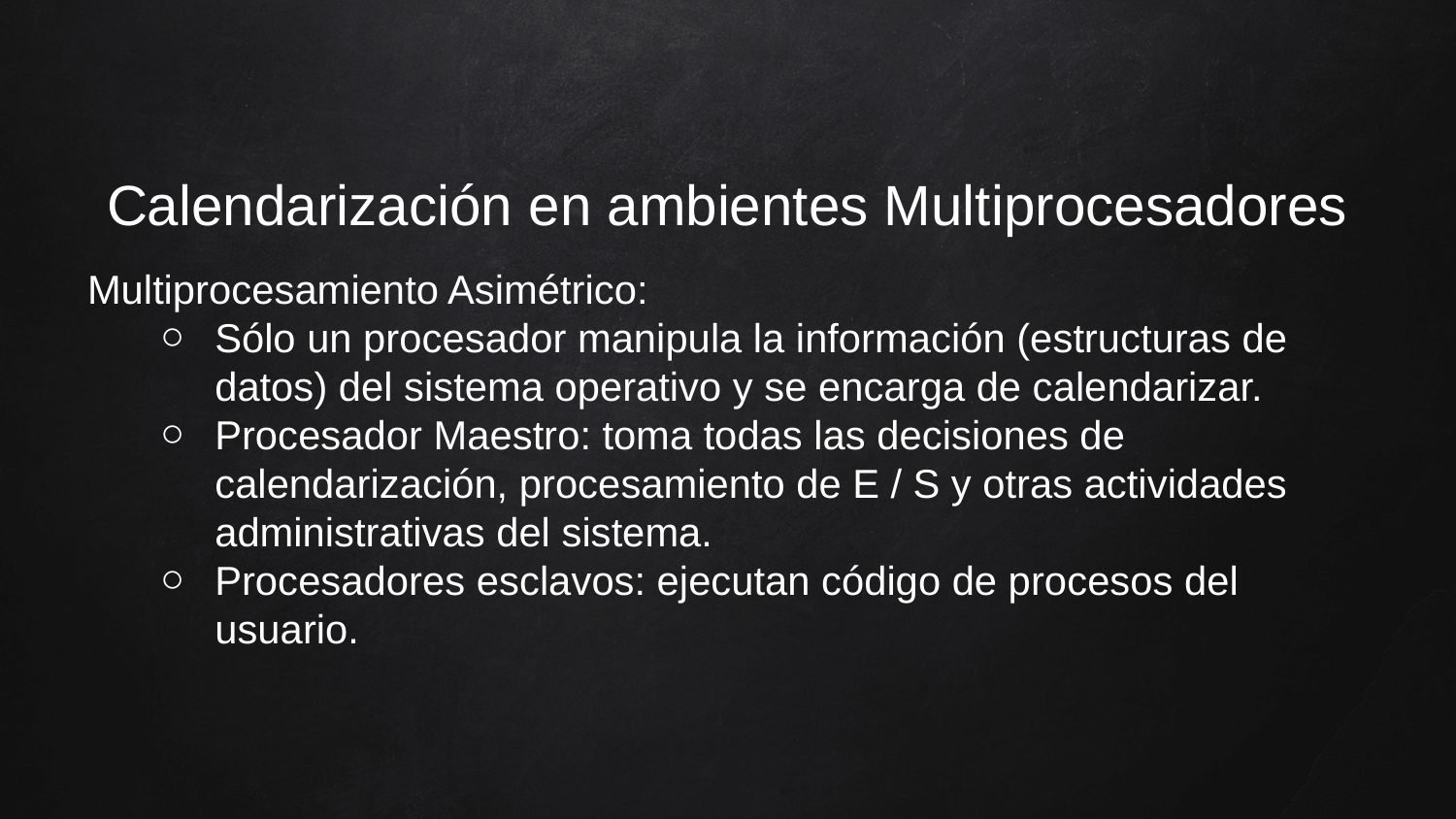

# Calendarización en ambientes Multiprocesadores
Multiprocesamiento Asimétrico:
Sólo un procesador manipula la información (estructuras de datos) del sistema operativo y se encarga de calendarizar.
Procesador Maestro: toma todas las decisiones de calendarización, procesamiento de E / S y otras actividades administrativas del sistema.
Procesadores esclavos: ejecutan código de procesos del usuario.